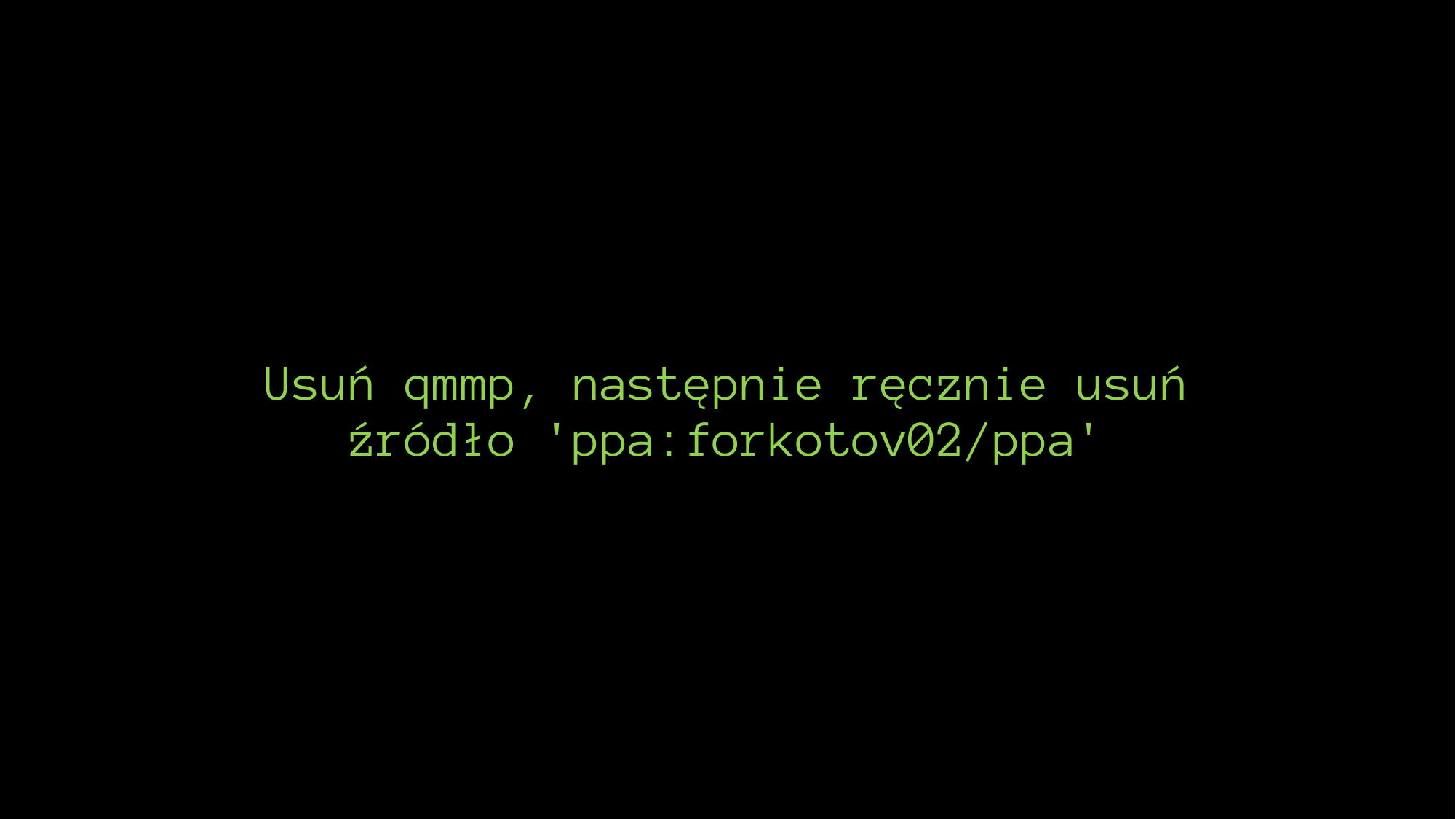

# Usuń qmmp, następnie ręcznie usuń źródło 'ppa:forkotov02/ppa'